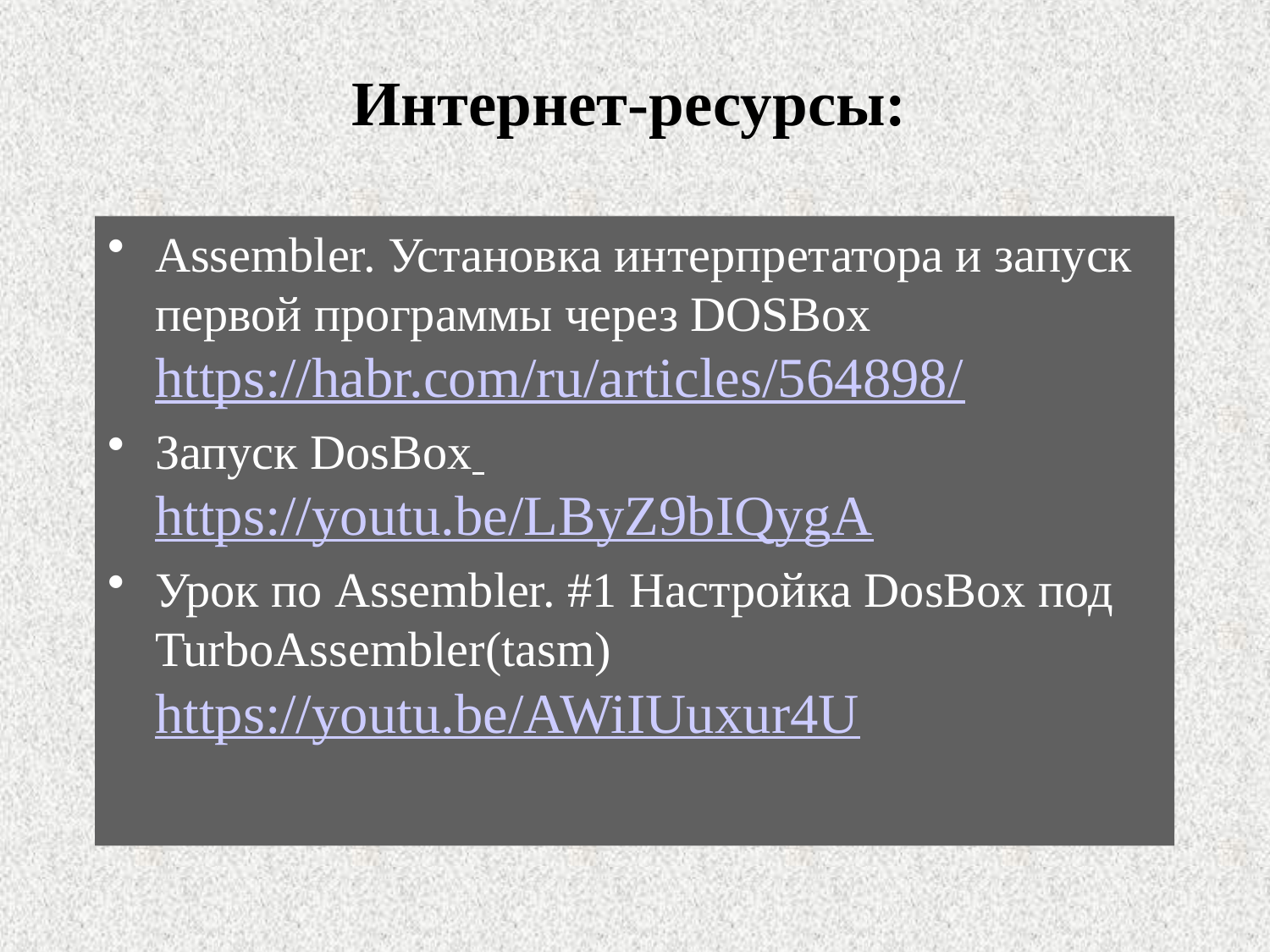

Интернет-ресурсы:
Assembler. Установка интерпретатора и запуск первой программы через DOSBox https://habr.com/ru/articles/564898/
Запуск DosBox https://youtu.be/LByZ9bIQygA
Урок по Assembler. #1 Настройка DosBox под TurboAssembler(tasm) https://youtu.be/AWiIUuxur4U